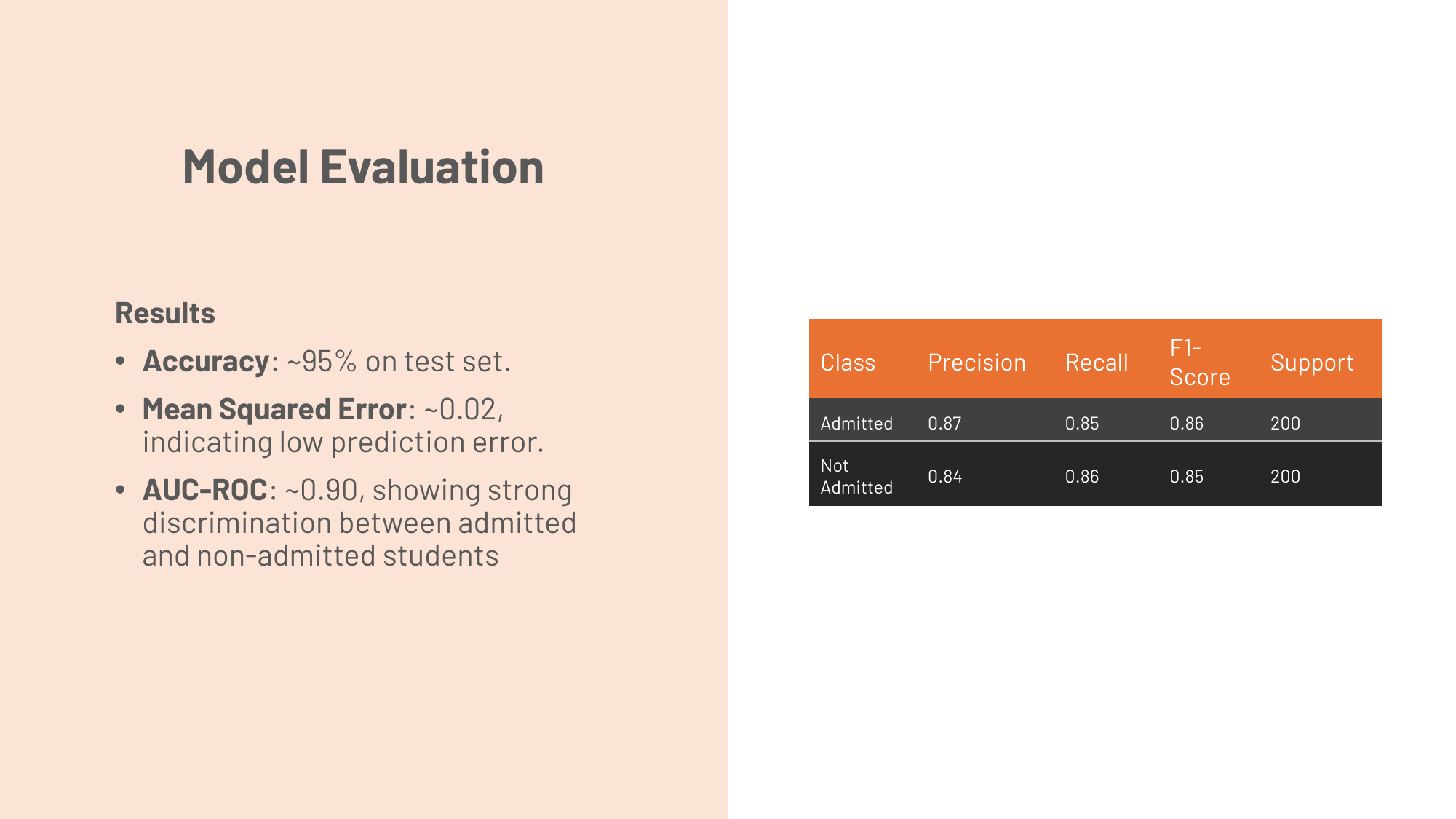

# Model Evaluation
Results
Accuracy: ~95% on test set.
Mean Squared Error: ~0.02, indicating low prediction error.
AUC-ROC: ~0.90, showing strong discrimination between admitted and non-admitted students

| Class | Precision | Recall | F1-Score | Support |
| --- | --- | --- | --- | --- |
| Admitted | 0.87 | 0.85 | 0.86 | 200 |
| Not Admitted | 0.84 | 0.86 | 0.85 | 200 |